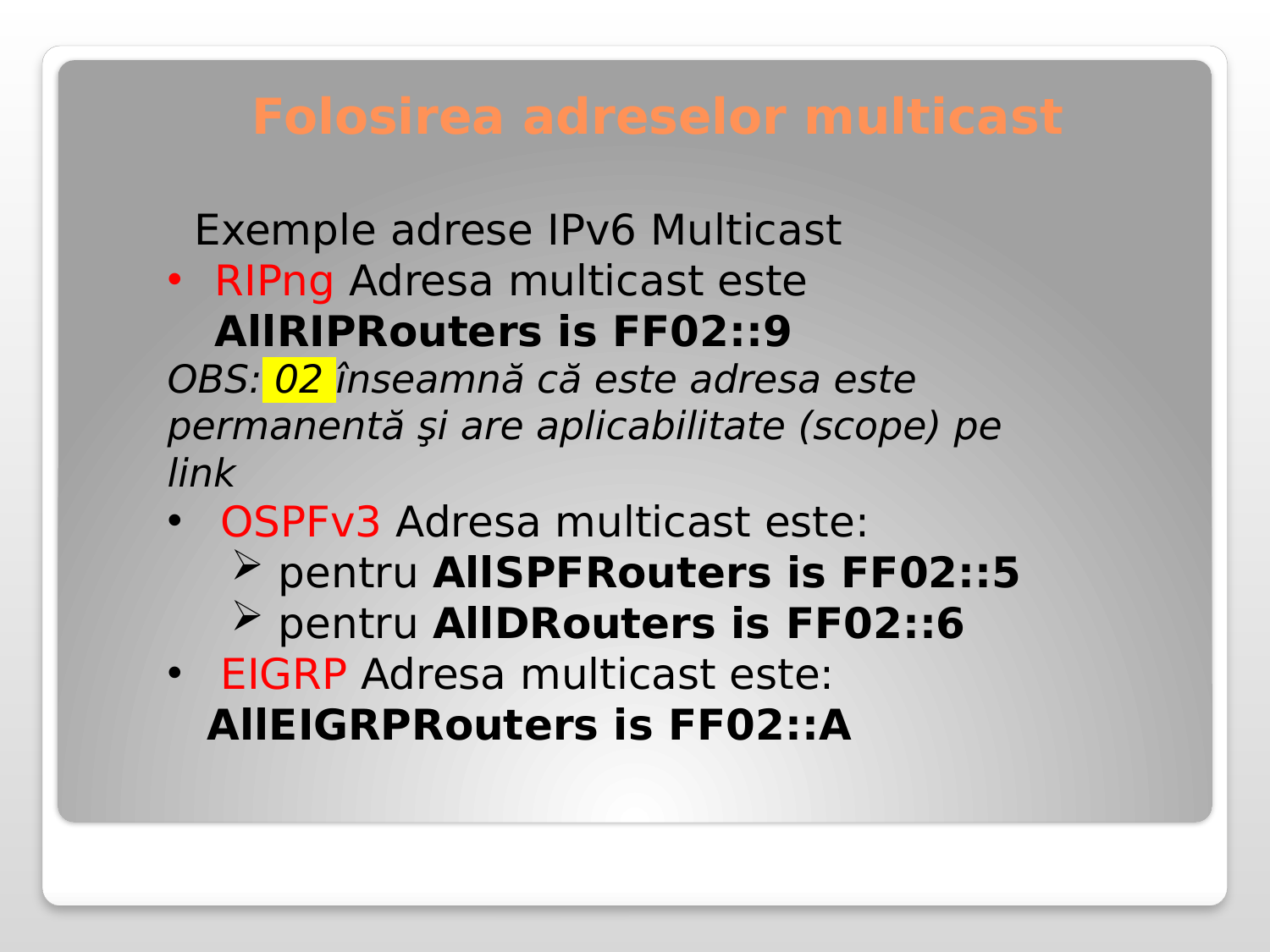

# Folosirea adreselor multicast
  Exemple adrese IPv6 Multicast
RIPng Adresa multicast este AllRIPRouters is FF02::9
OBS: 02 înseamnă că este adresa este permanentă şi are aplicabilitate (scope) pe link
 OSPFv3 Adresa multicast este:
pentru AllSPFRouters is FF02::5
pentru AllDRouters is FF02::6
 EIGRP Adresa multicast este: AllEIGRPRouters is FF02::A